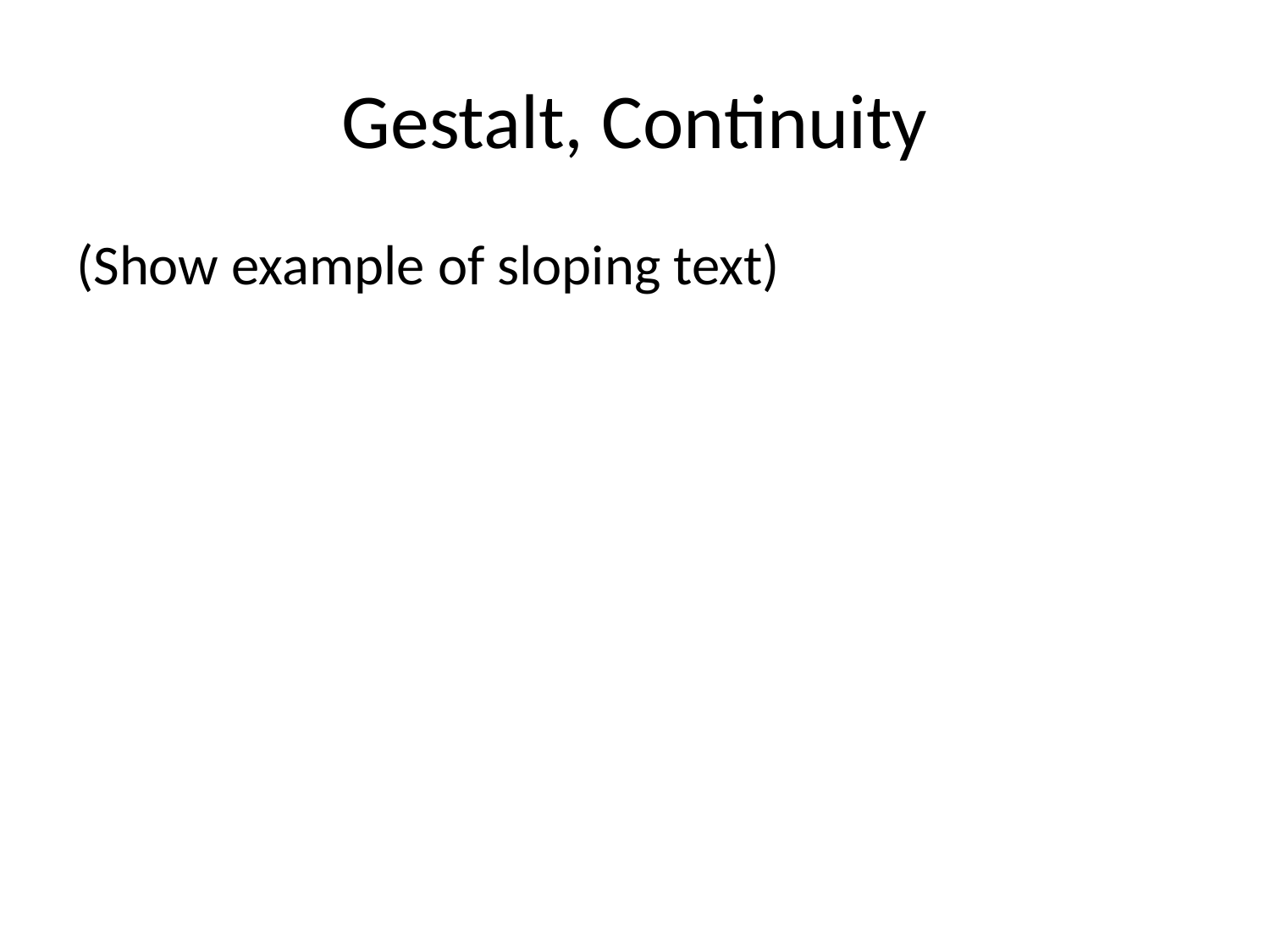

# Gestalt, Continuity
(Show example of sloping text)